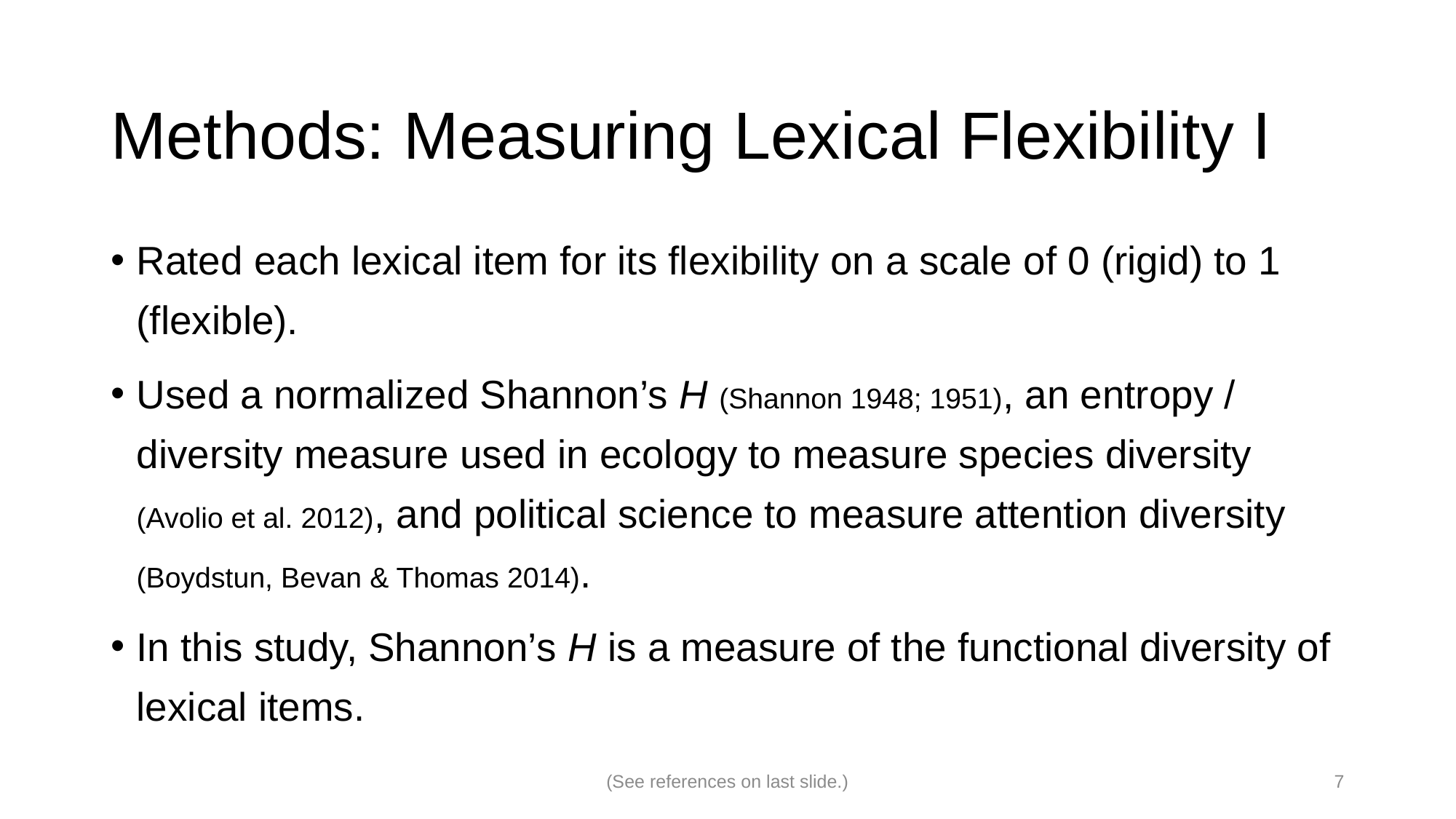

# Methods: Measuring Lexical Flexibility I
Rated each lexical item for its flexibility on a scale of 0 (rigid) to 1 (flexible).
Used a normalized Shannon’s H (Shannon 1948; 1951), an entropy / diversity measure used in ecology to measure species diversity (Avolio et al. 2012), and political science to measure attention diversity (Boydstun, Bevan & Thomas 2014).
In this study, Shannon’s H is a measure of the functional diversity of lexical items.
(See references on last slide.)
7